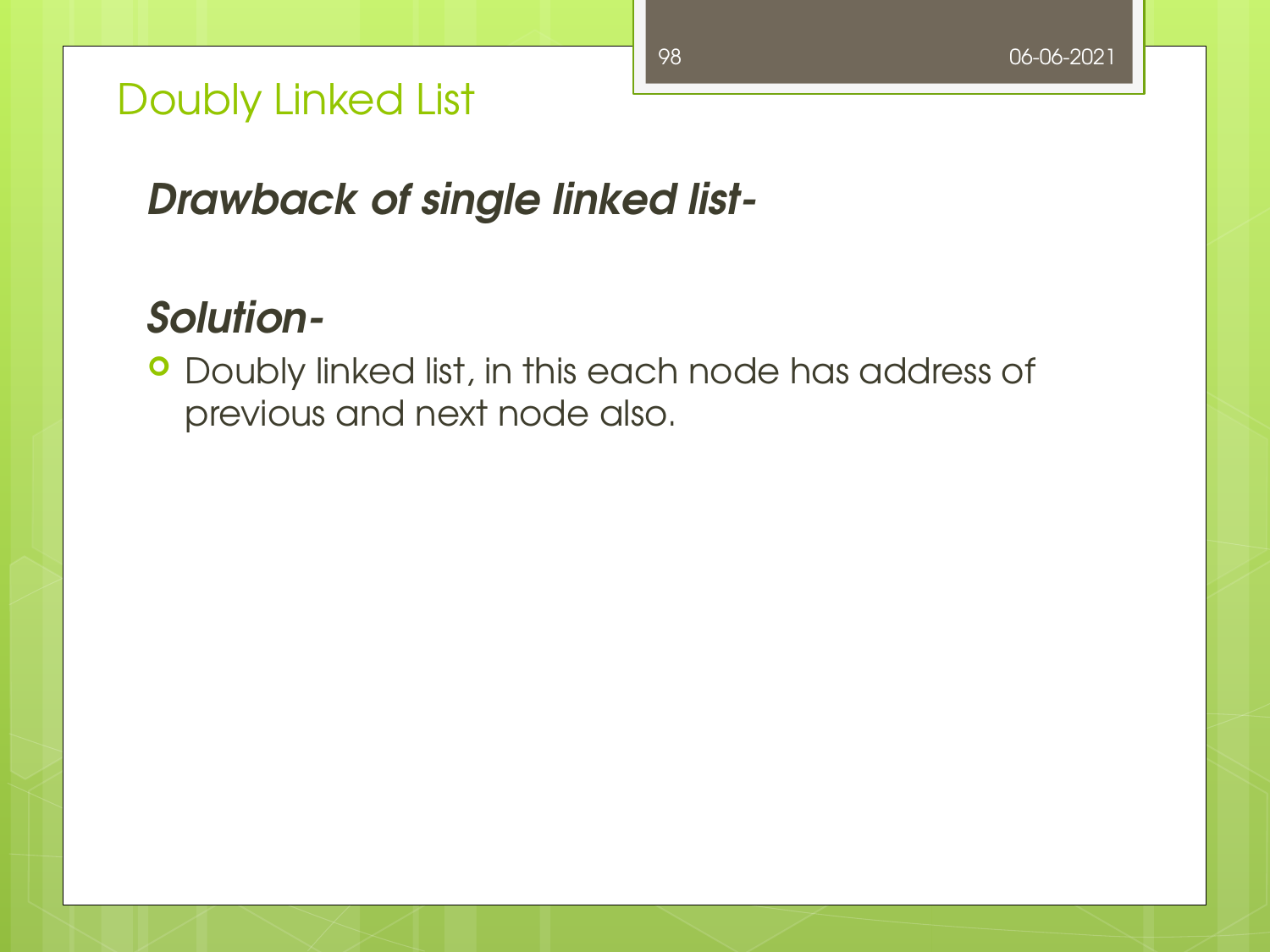

98
06-06-2021
# Doubly Linked List
Drawback of single linked list-

Solution-
Doubly linked list, in this each node has address of previous and next node also.